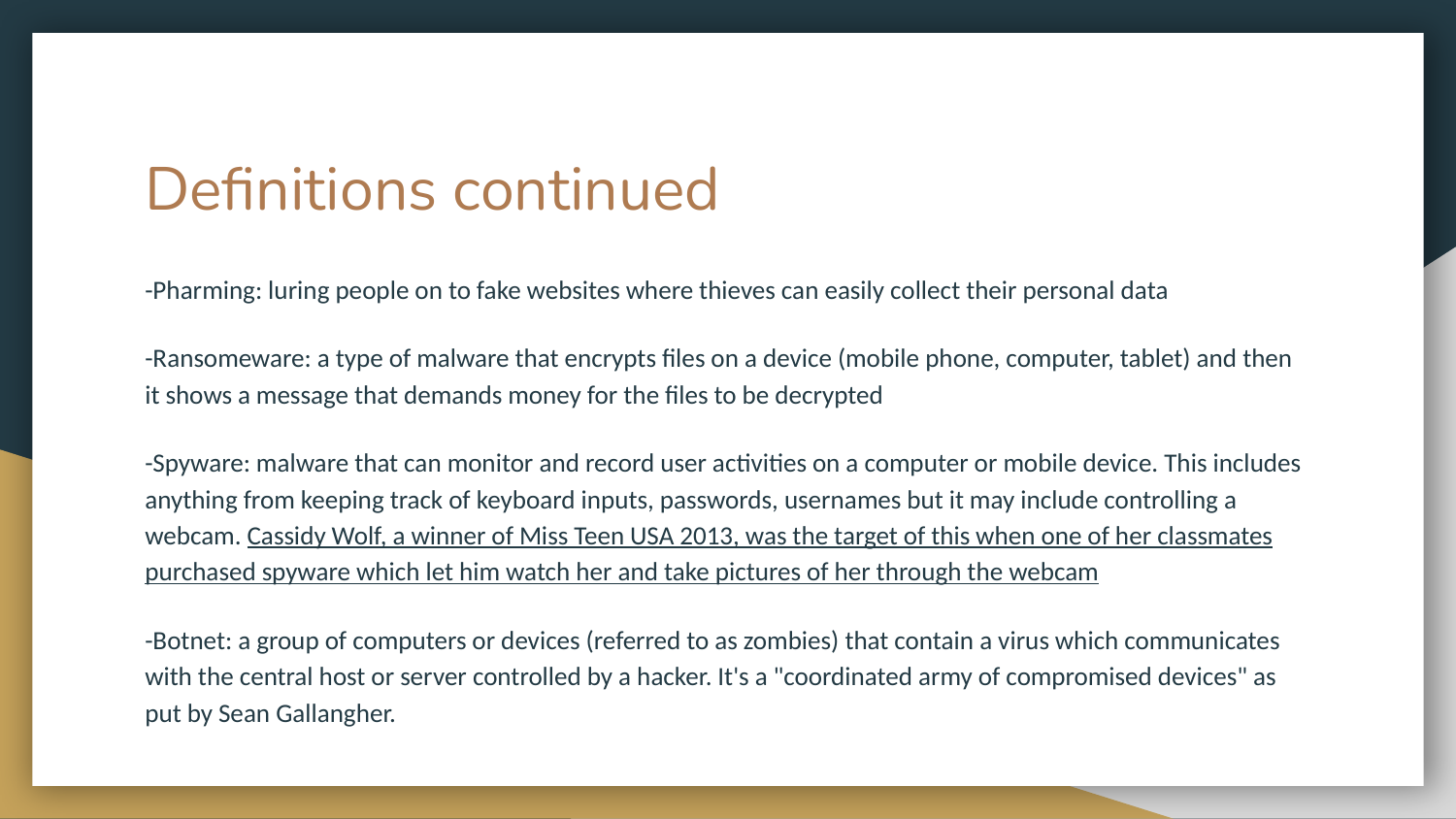

# Definitions continued
-Pharming: luring people on to fake websites where thieves can easily collect their personal data
-Ransomeware: a type of malware that encrypts files on a device (mobile phone, computer, tablet) and then it shows a message that demands money for the files to be decrypted
-Spyware: malware that can monitor and record user activities on a computer or mobile device. This includes anything from keeping track of keyboard inputs, passwords, usernames but it may include controlling a webcam. Cassidy Wolf, a winner of Miss Teen USA 2013, was the target of this when one of her classmates purchased spyware which let him watch her and take pictures of her through the webcam
-Botnet: a group of computers or devices (referred to as zombies) that contain a virus which communicates with the central host or server controlled by a hacker. It's a "coordinated army of compromised devices" as put by Sean Gallangher.